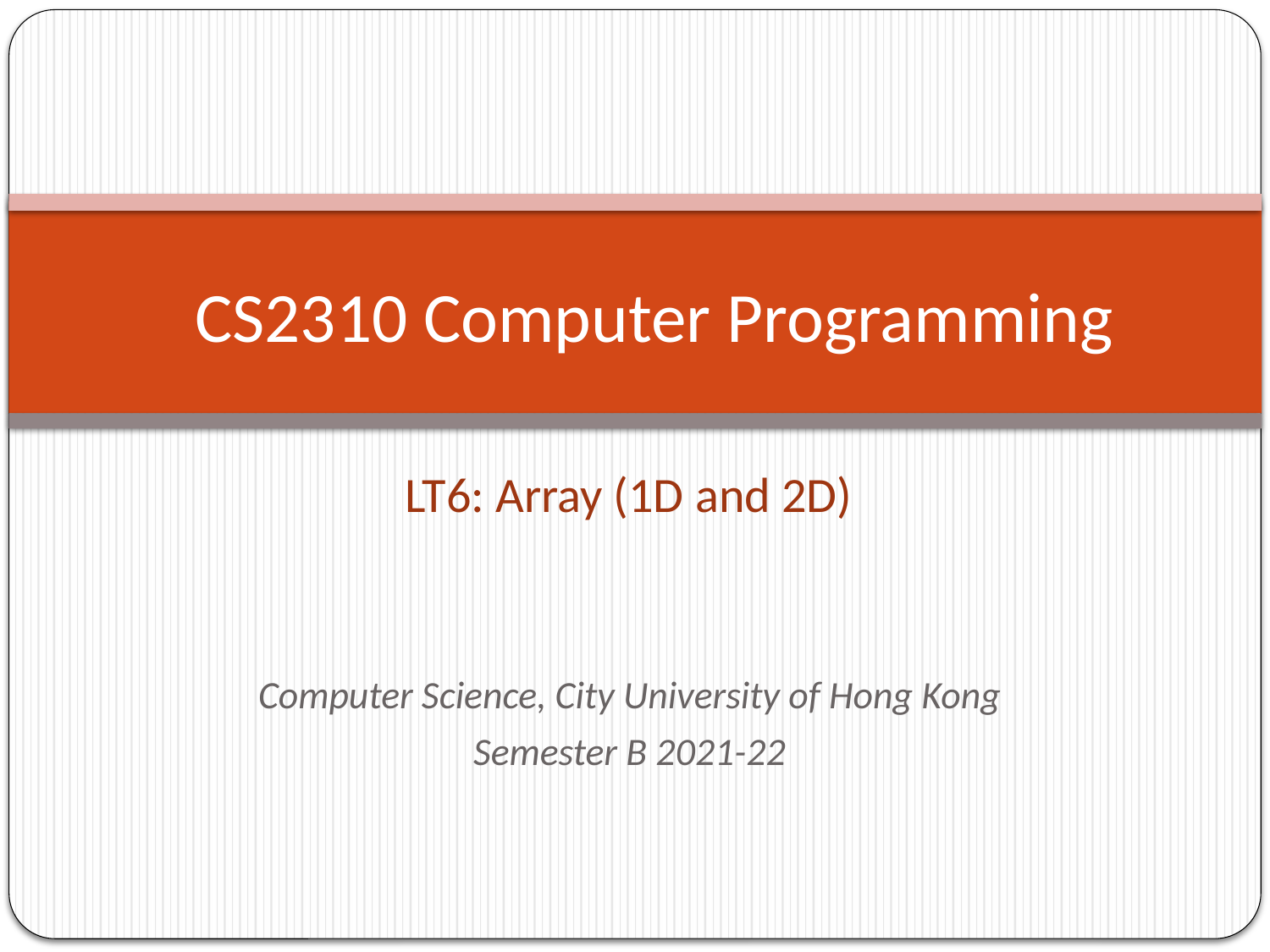

CS2310 Computer Programming
LT6: Array (1D and 2D)

Computer Science, City University of Hong Kong
Semester B 2021-22